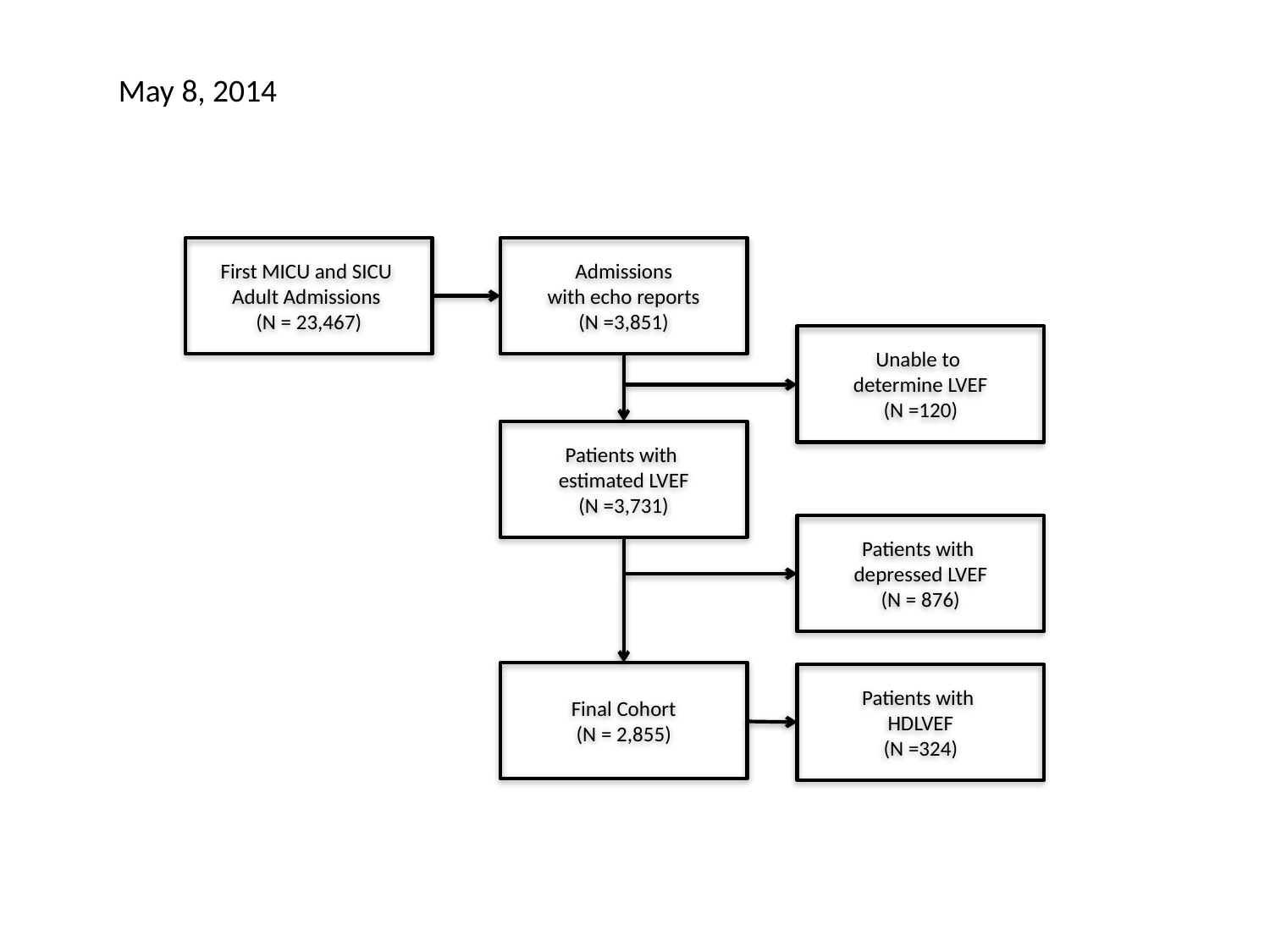

May 8, 2014
First MICU and SICU
Adult Admissions
(N = 23,467)
Admissions
with echo reports
(N =3,851)
Unable to
determine LVEF
(N =120)
Patients with
estimated LVEF
(N =3,731)
Patients with
depressed LVEF
(N = 876)
Final Cohort
(N = 2,855)
Patients with
HDLVEF
(N =324)